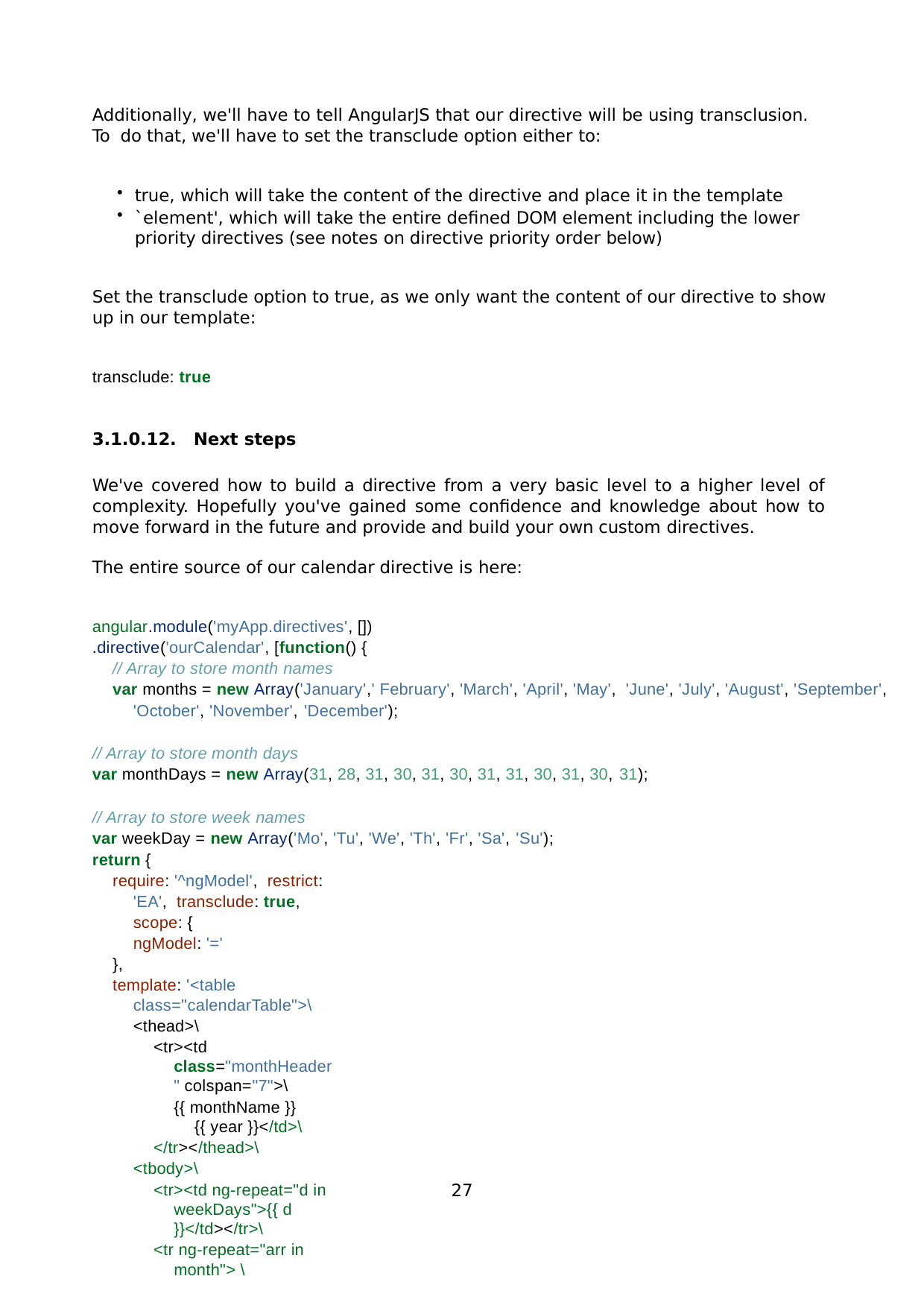

Additionally, we'll have to tell AngularJS that our directive will be using transclusion. To  do that, we'll have to set the transclude option either to:

true, which will take the content of the directive and place it in the template
`element', which will take the entire defined DOM element including the lower  priority directives (see notes on directive priority order below)

Set the transclude option to true, as we only want the content of our directive to show  up in our template:

transclude: true

3.1.0.12.   Next steps

We've covered how to build a directive from a very basic level to a higher level of  complexity. Hopefully you've gained some confidence and knowledge about how to  move forward in the future and provide and build your own custom directives.

The entire source of our calendar directive is here:

angular.module('myApp.directives', [])
.directive('ourCalendar', [function() {
// Array to store month names
var months = new Array('January',' February', 'March', 'April', 'May',  'June', 'July', 'August', 'September', 'October', 'November', 'December');

// Array to store month days
var monthDays = new Array(31, 28, 31, 30, 31, 30, 31, 31, 30, 31, 30, 31);

// Array to store week names
var weekDay = new Array('Mo', 'Tu', 'We', 'Th', 'Fr', 'Sa', 'Su');
return {
require: '^ngModel',  restrict: 'EA',  transclude: true,  scope: {
ngModel: '='
},
template: '<table class="calendarTable">\
<thead>\
<tr><td class="monthHeader" colspan="7">\
{{ monthName }} {{ year }}</td>\
</tr></thead>\
<tbody>\
<tr><td ng-repeat="d in weekDays">{{ d }}</td></tr>\
<tr ng-repeat="arr in month"> \
27